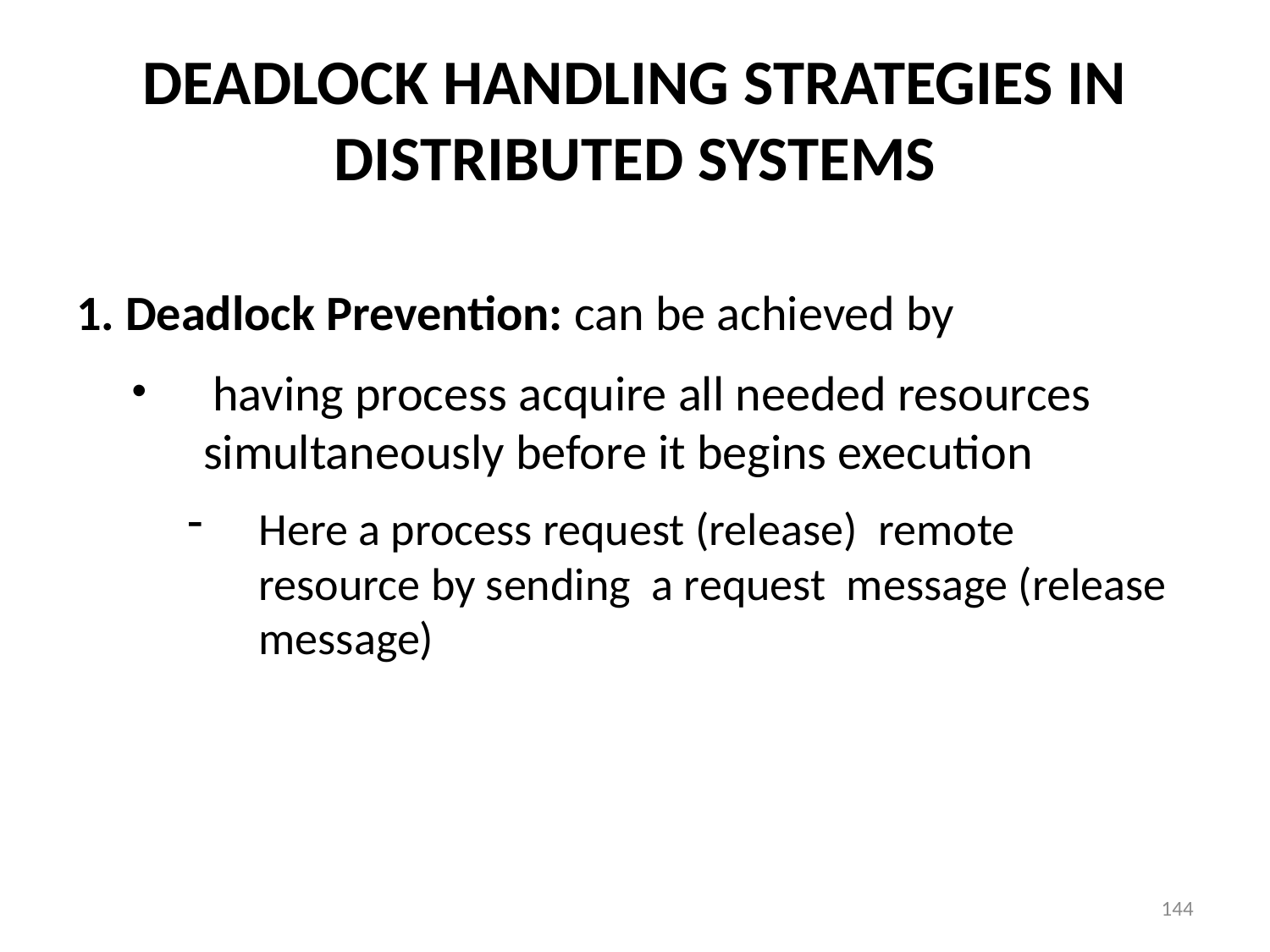

# DEADLOCK HANDLING STRATEGIES IN DISTRIBUTED SYSTEMS
1. Deadlock Prevention: can be achieved by
 having process acquire all needed resources simultaneously before it begins execution
Here a process request (release)  remote resource by sending  a request  message (release message)
144